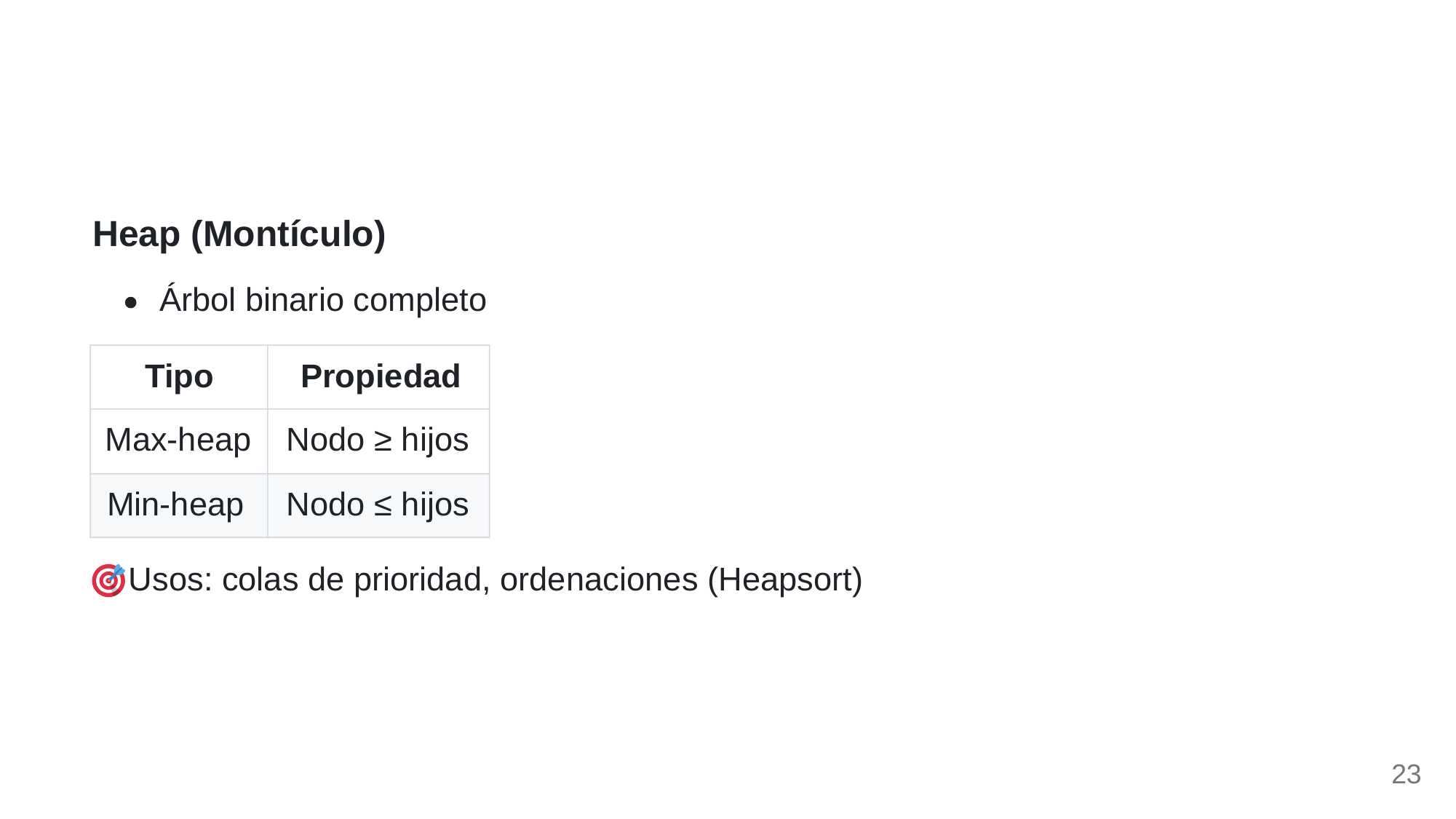

Heap (Montículo)
Árbol binario completo

Tipo
Propiedad

Max-heap
Nodo ≥ hijos

Min-heap
Nodo ≤ hijos

 Usos: colas de prioridad, ordenaciones (Heapsort)

23